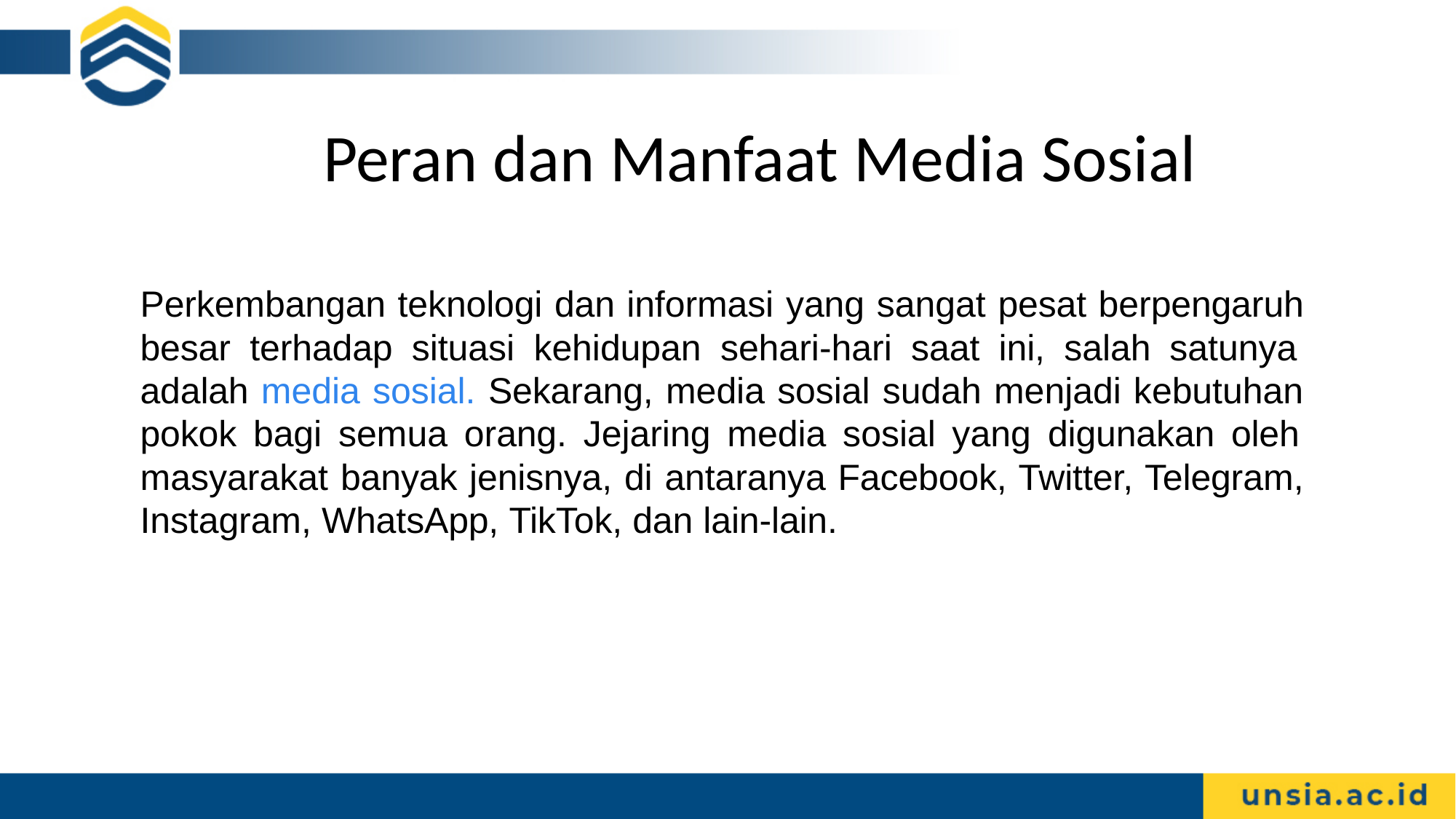

# Peran dan Manfaat Media Sosial
Perkembangan teknologi dan informasi yang sangat pesat berpengaruh  besar terhadap situasi kehidupan sehari-hari saat ini, salah satunya  adalah media sosial. Sekarang, media sosial sudah menjadi kebutuhan  pokok bagi semua orang. Jejaring media sosial yang digunakan oleh  masyarakat banyak jenisnya, di antaranya Facebook, Twitter, Telegram,  Instagram, WhatsApp, TikTok, dan lain-lain.